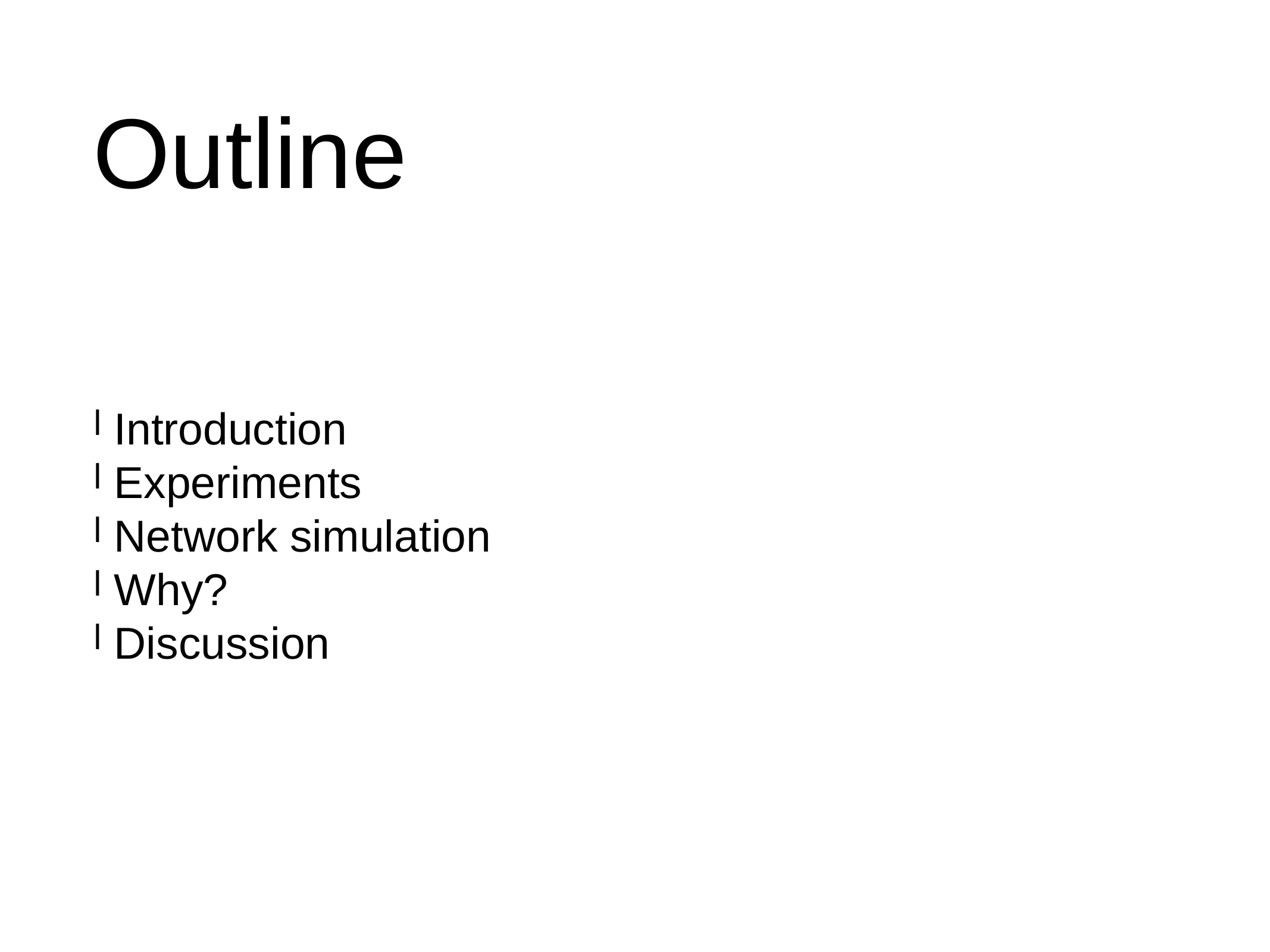

Outline
Introduction
Experiments
Network simulation
Why?
Discussion